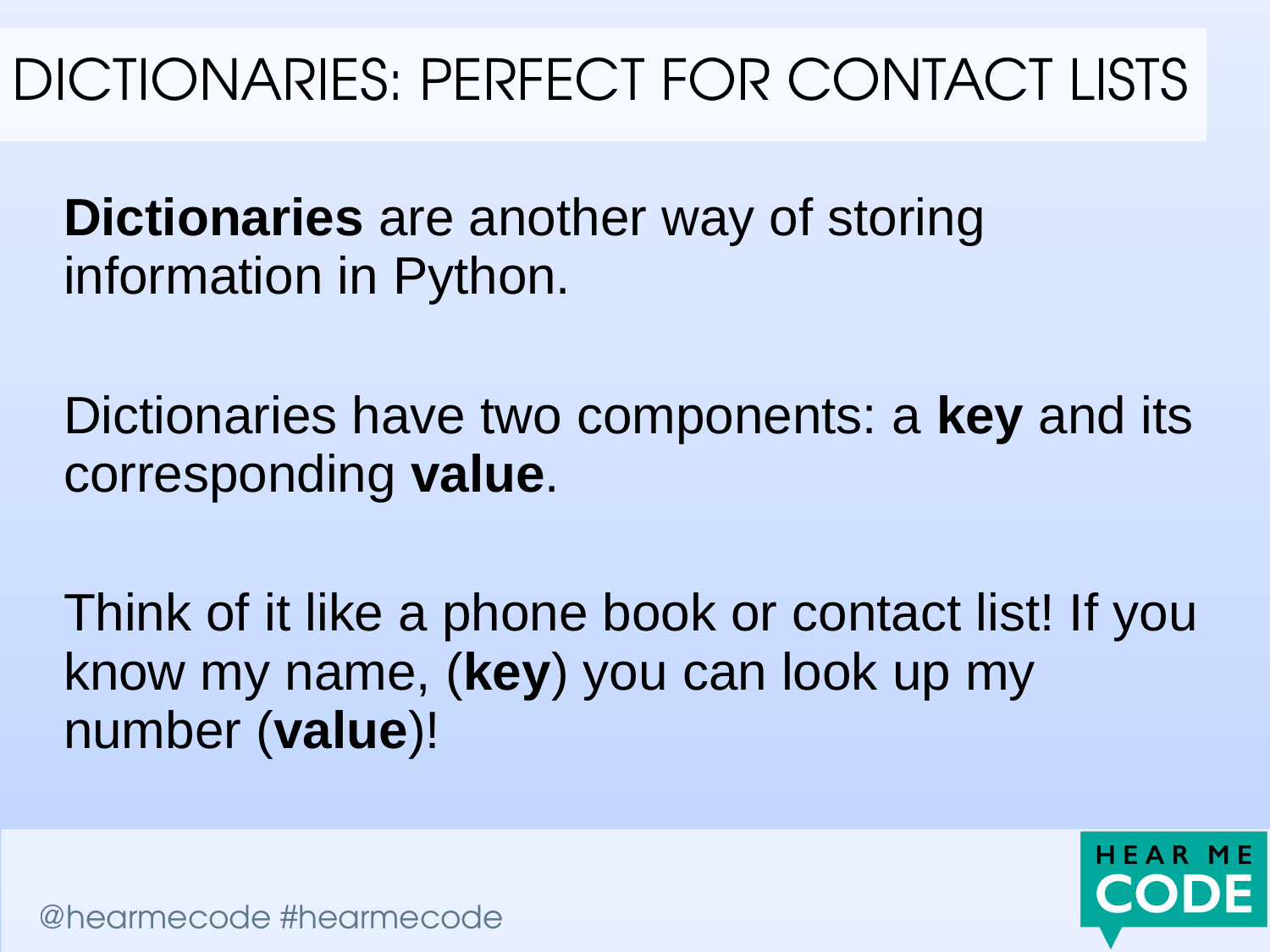

dictionaries: perfect for contact lists
Dictionaries are another way of storing information in Python.

Dictionaries have two components: a key and its corresponding value.

Think of it like a phone book or contact list! If you know my name, (key) you can look up my number (value)!
22